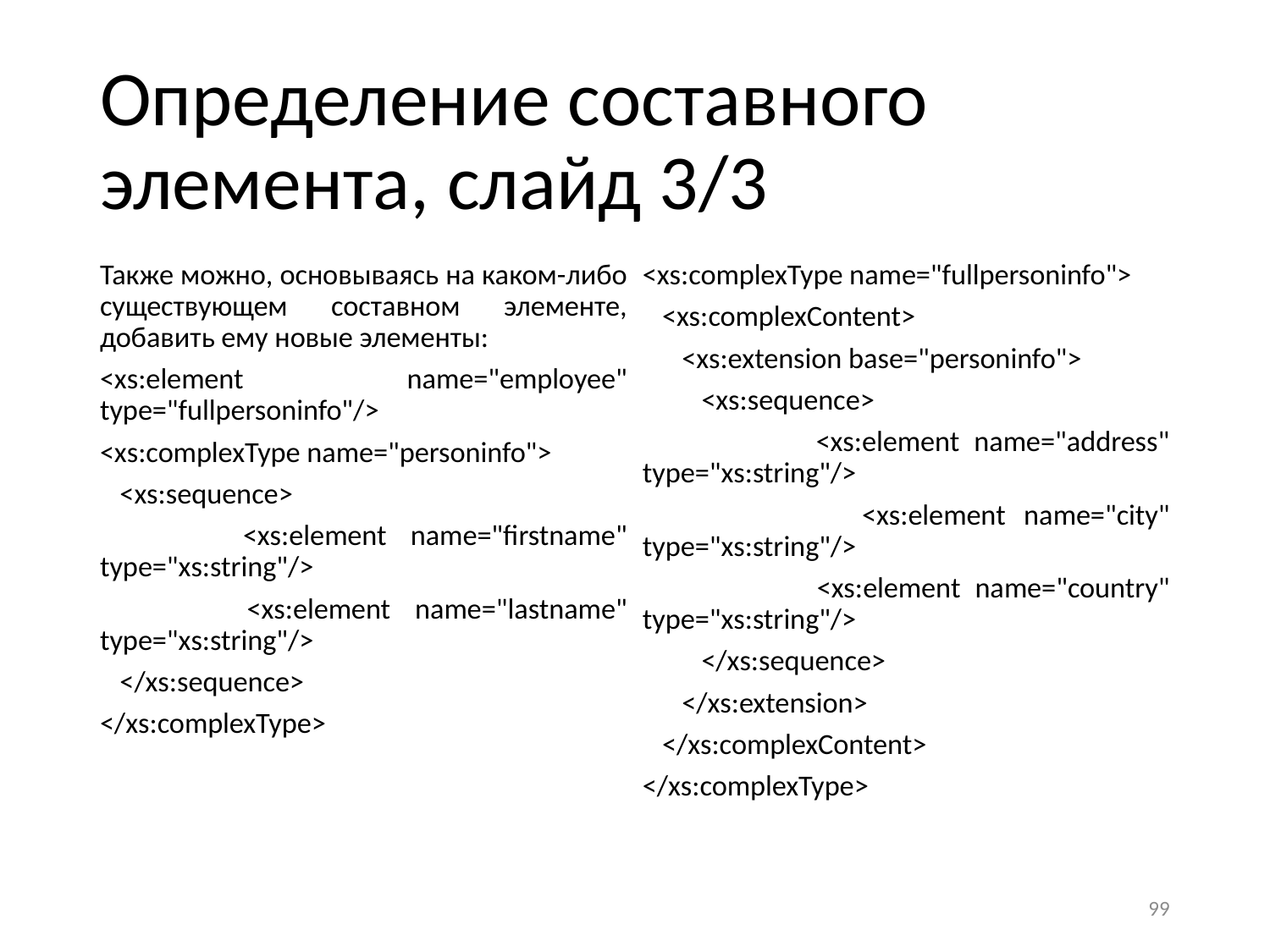

# Определение составного элемента, слайд 3/3
Также можно, основываясь на каком-либо существующем составном элементе, добавить ему новые элементы:
<xs:element name="employee" type="fullpersoninfo"/>
<xs:complexType name="personinfo">
   <xs:sequence>
      <xs:element name="firstname" type="xs:string"/>
      <xs:element name="lastname" type="xs:string"/>
   </xs:sequence>
</xs:complexType>

<xs:complexType name="fullpersoninfo">
   <xs:complexContent>
      <xs:extension base="personinfo">
         <xs:sequence>
            <xs:element name="address" type="xs:string"/>
            <xs:element name="city" type="xs:string"/>
            <xs:element name="country" type="xs:string"/>
         </xs:sequence>
      </xs:extension>
   </xs:complexContent>
</xs:complexType>
99